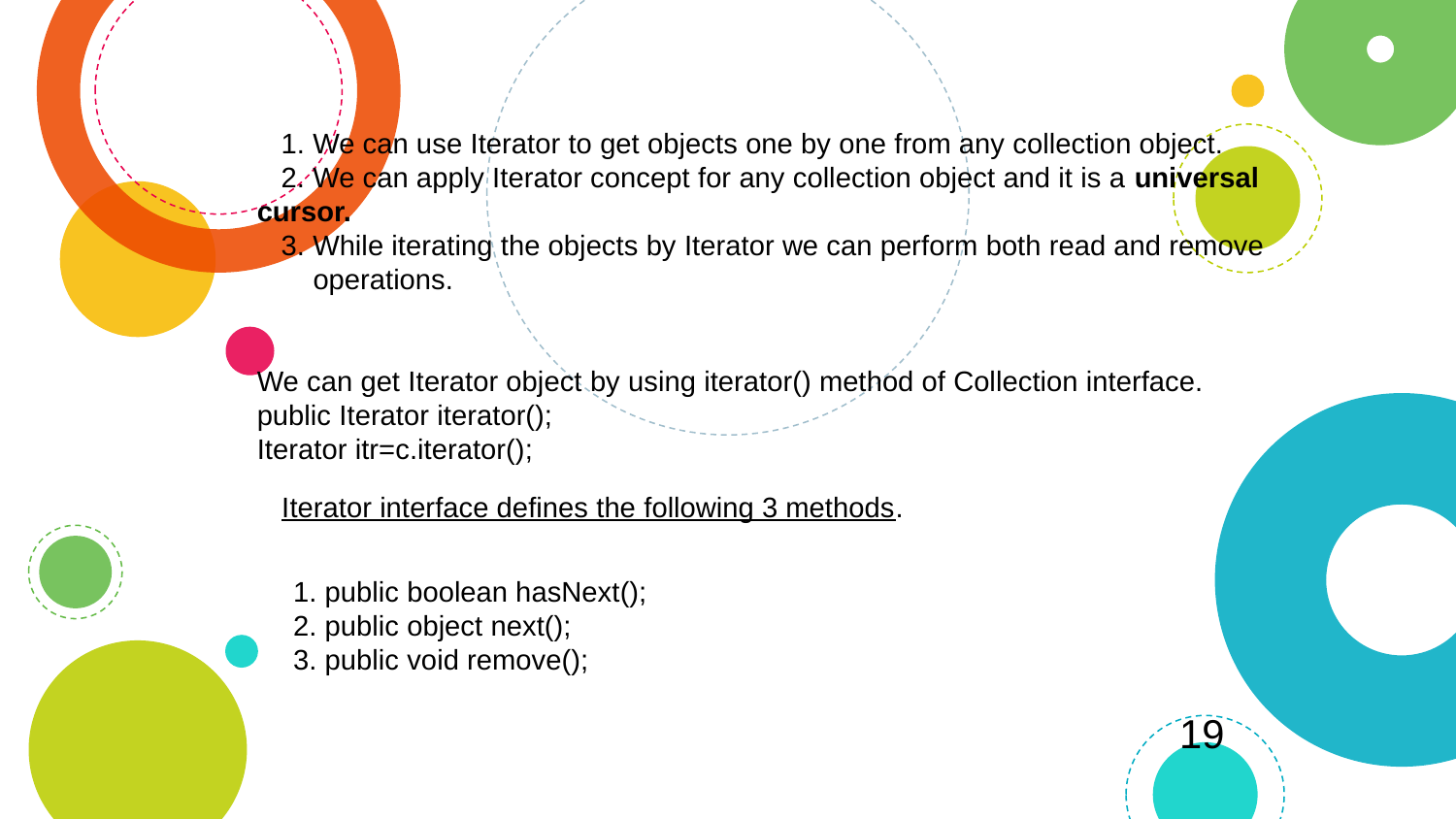

1. We can use Iterator to get objects one by one from any collection object.
   2. We can apply Iterator concept for any collection object and it is a universal cursor.
   3. While iterating the objects by Iterator we can perform both read and remove
       operations.

We can get Iterator object by using iterator() method of Collection interface.
public Iterator iterator();
Iterator itr=c.iterator();
Iterator interface defines the following 3 methods.
1. public boolean hasNext();
2. public object next();
3. public void remove();
19